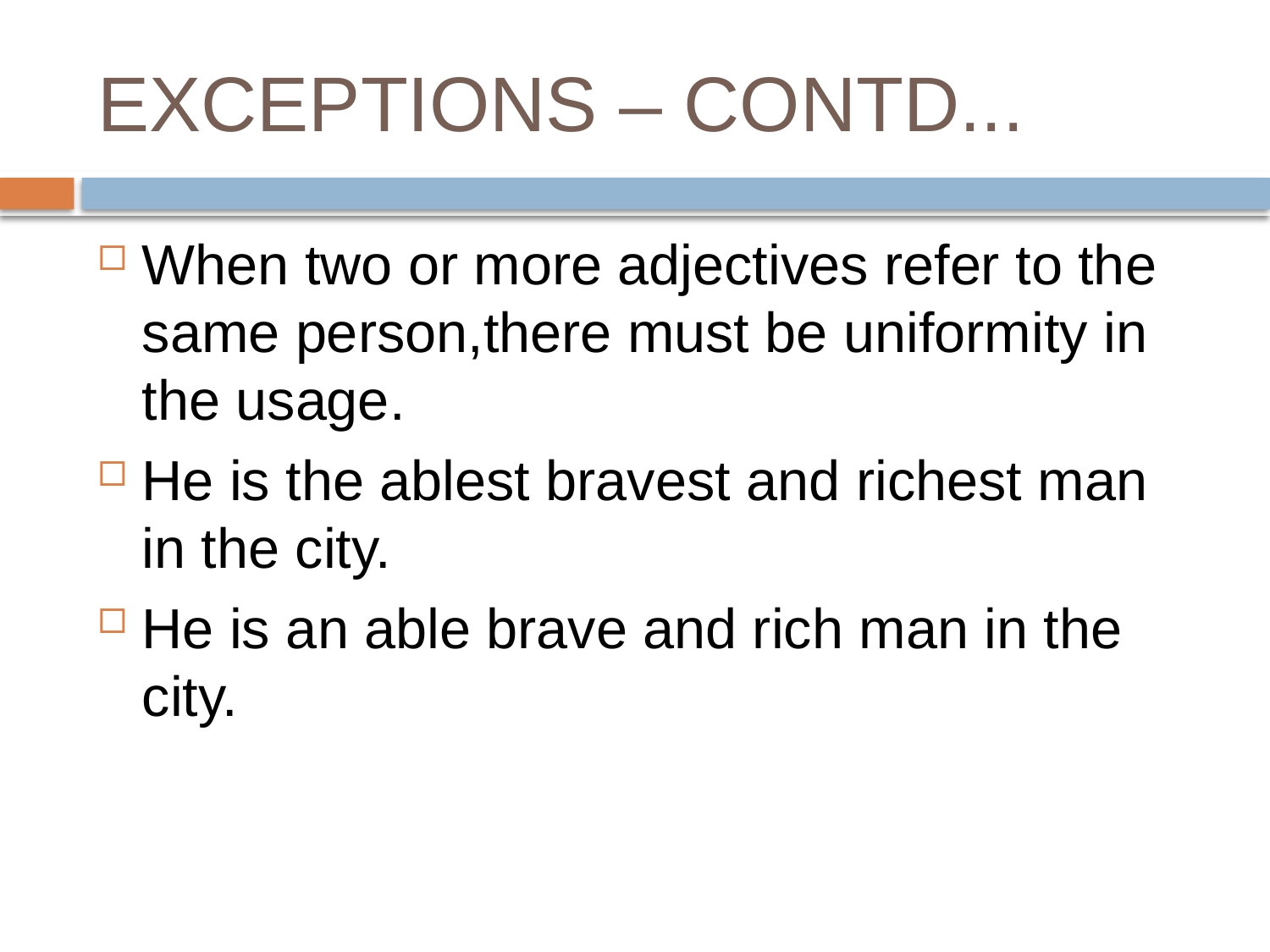

# EXCEPTIONS – CONTD...
When two or more adjectives refer to the same person,there must be uniformity in the usage.
He is the ablest bravest and richest man in the city.
He is an able brave and rich man in the city.